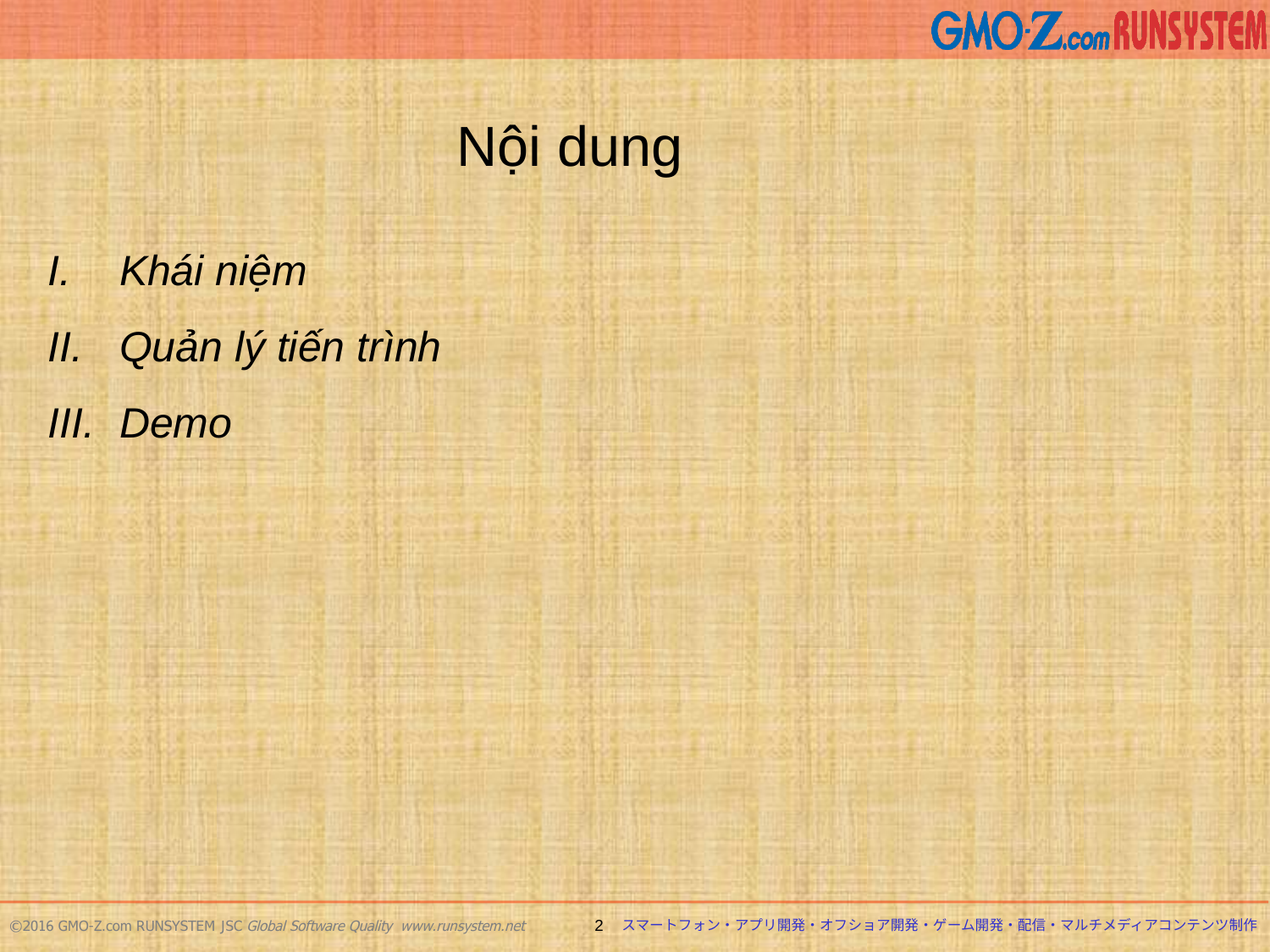

Nội dung
Khái niệm
Quản lý tiến trình
Demo